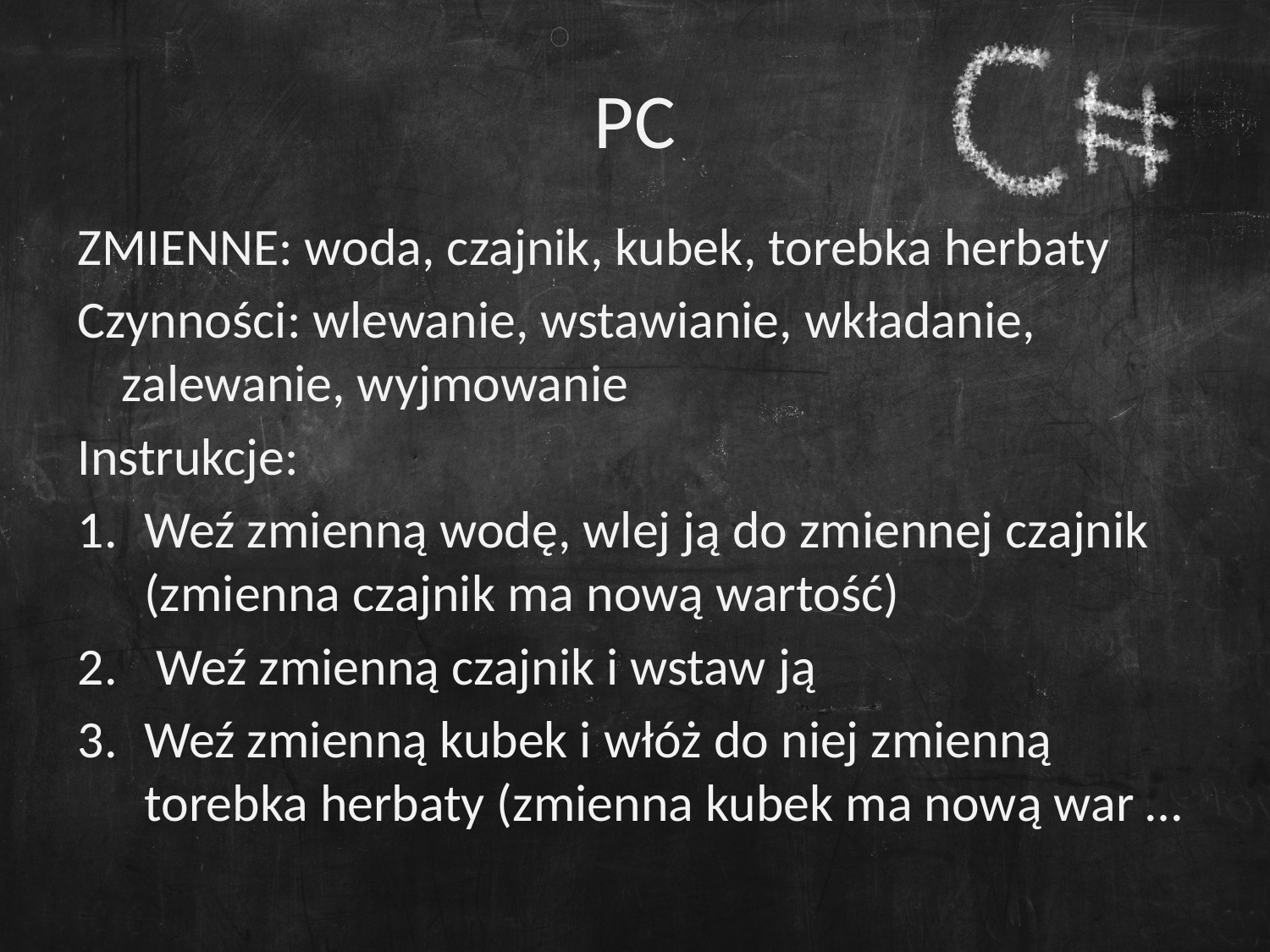

# PC
ZMIENNE: woda, czajnik, kubek, torebka herbaty
Czynności: wlewanie, wstawianie, wkładanie, zalewanie, wyjmowanie
Instrukcje:
Weź zmienną wodę, wlej ją do zmiennej czajnik (zmienna czajnik ma nową wartość)
 Weź zmienną czajnik i wstaw ją
Weź zmienną kubek i włóż do niej zmienną torebka herbaty (zmienna kubek ma nową war …